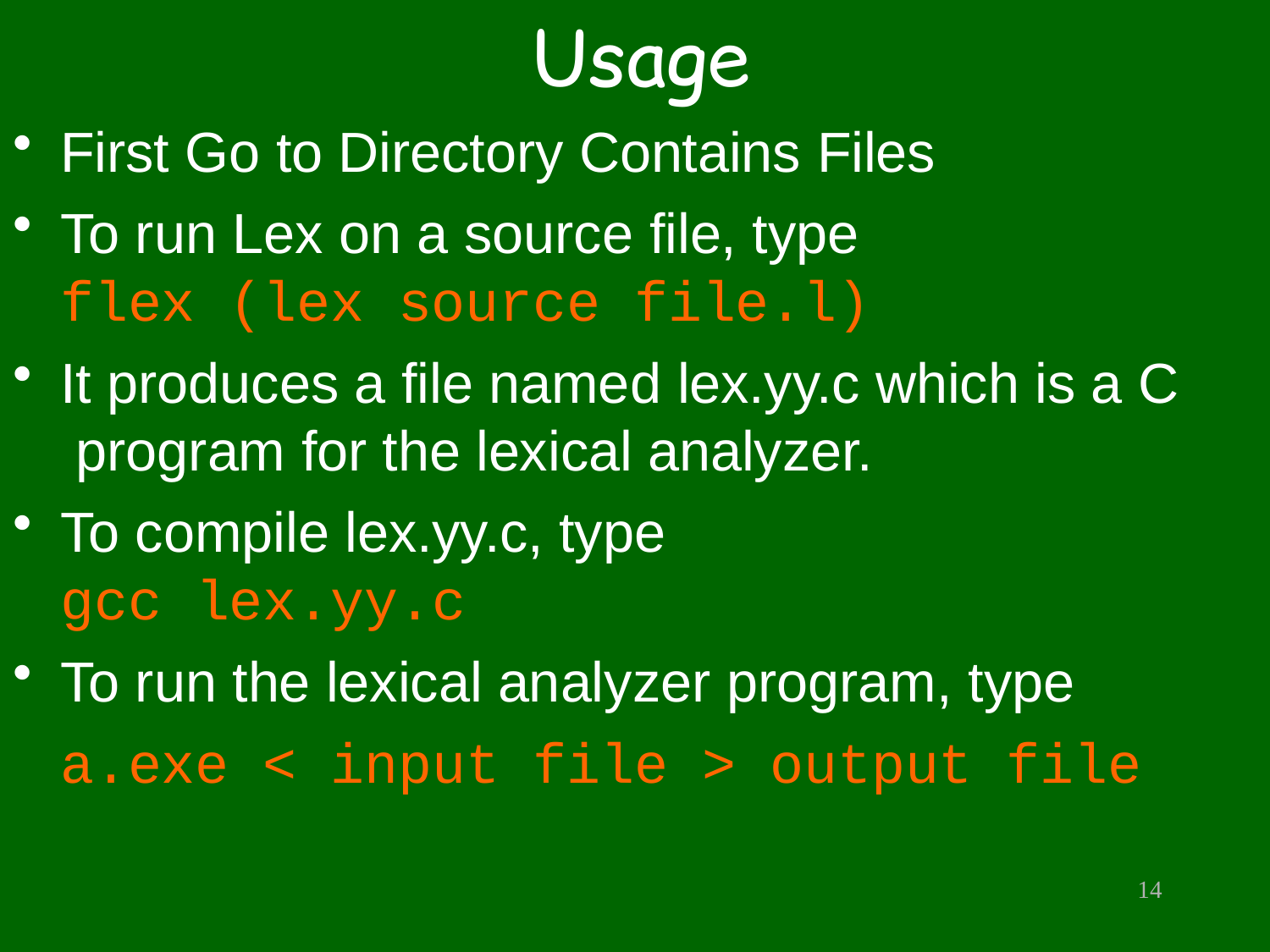

# Usage
First Go to Directory Contains Files
To run Lex on a source file, type
flex (lex source file.l)
It produces a file named lex.yy.c which is a C  program for the lexical analyzer.
To compile lex.yy.c, type
gcc lex.yy.c
To run the lexical analyzer program, type
a.exe < input file > output file
14